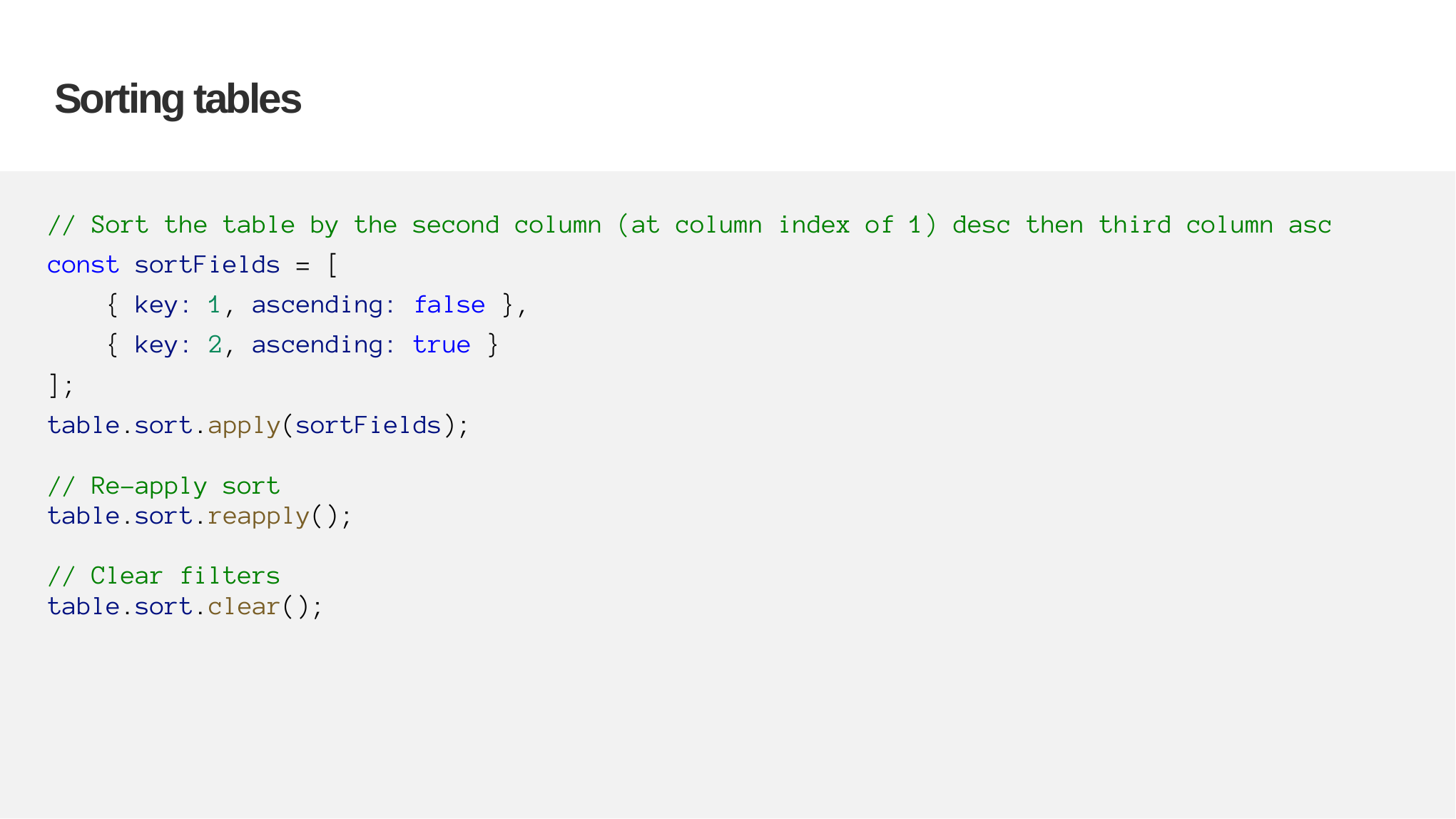

# Sorting tables

// Sort the table by the second column (at column index of 1) desc then third column asc
const sortFields = [
    { key: 1, ascending: false },
    { key: 2, ascending: true }
];
table.sort.apply(sortFields);

// Re-apply sort
table.sort.reapply();

// Clear filters
table.sort.clear();